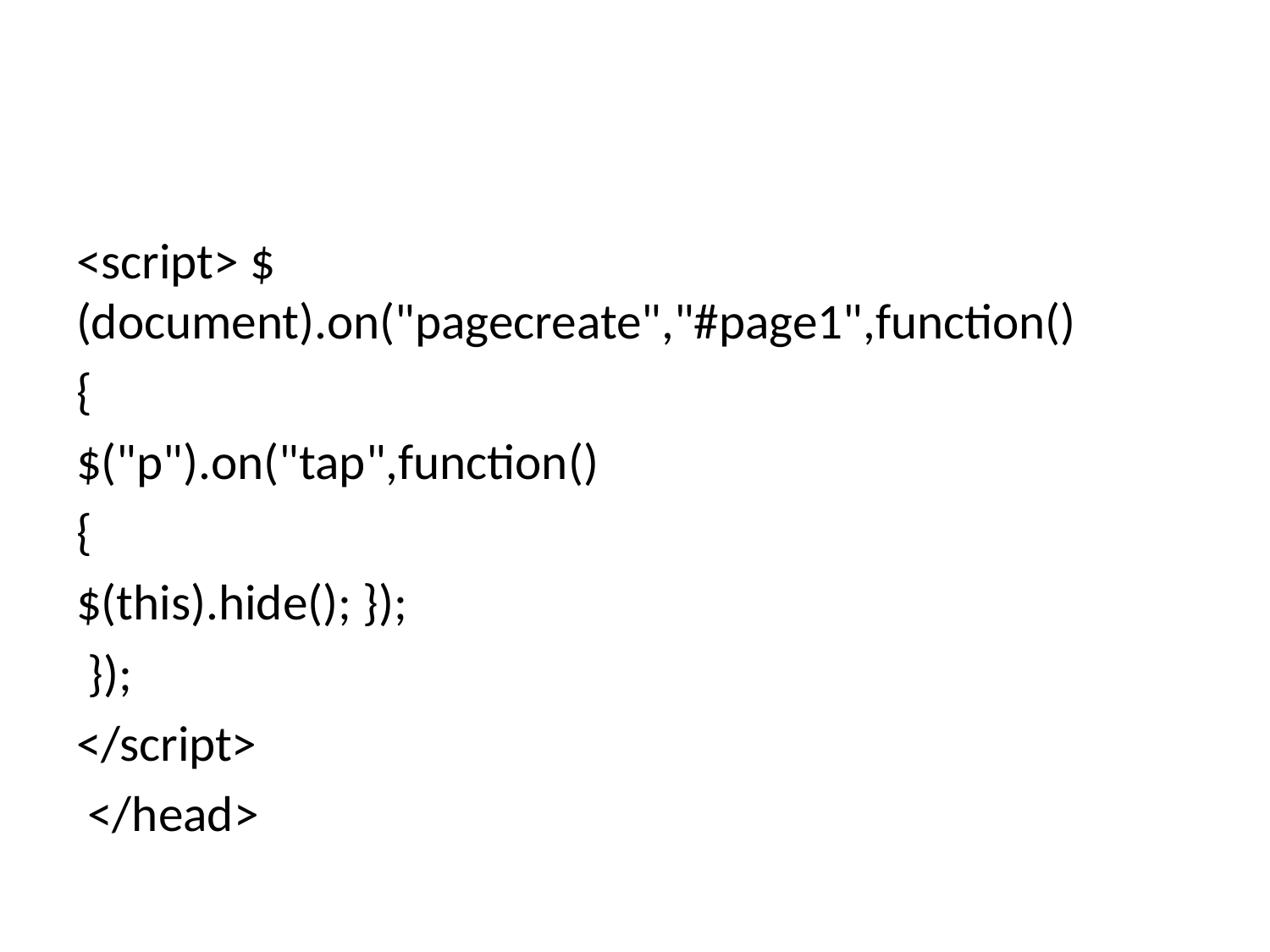

#
<script> $(document).on("pagecreate","#page1",function()
{
$("p").on("tap",function()
{
$(this).hide(); });
 });
</script>
 </head>